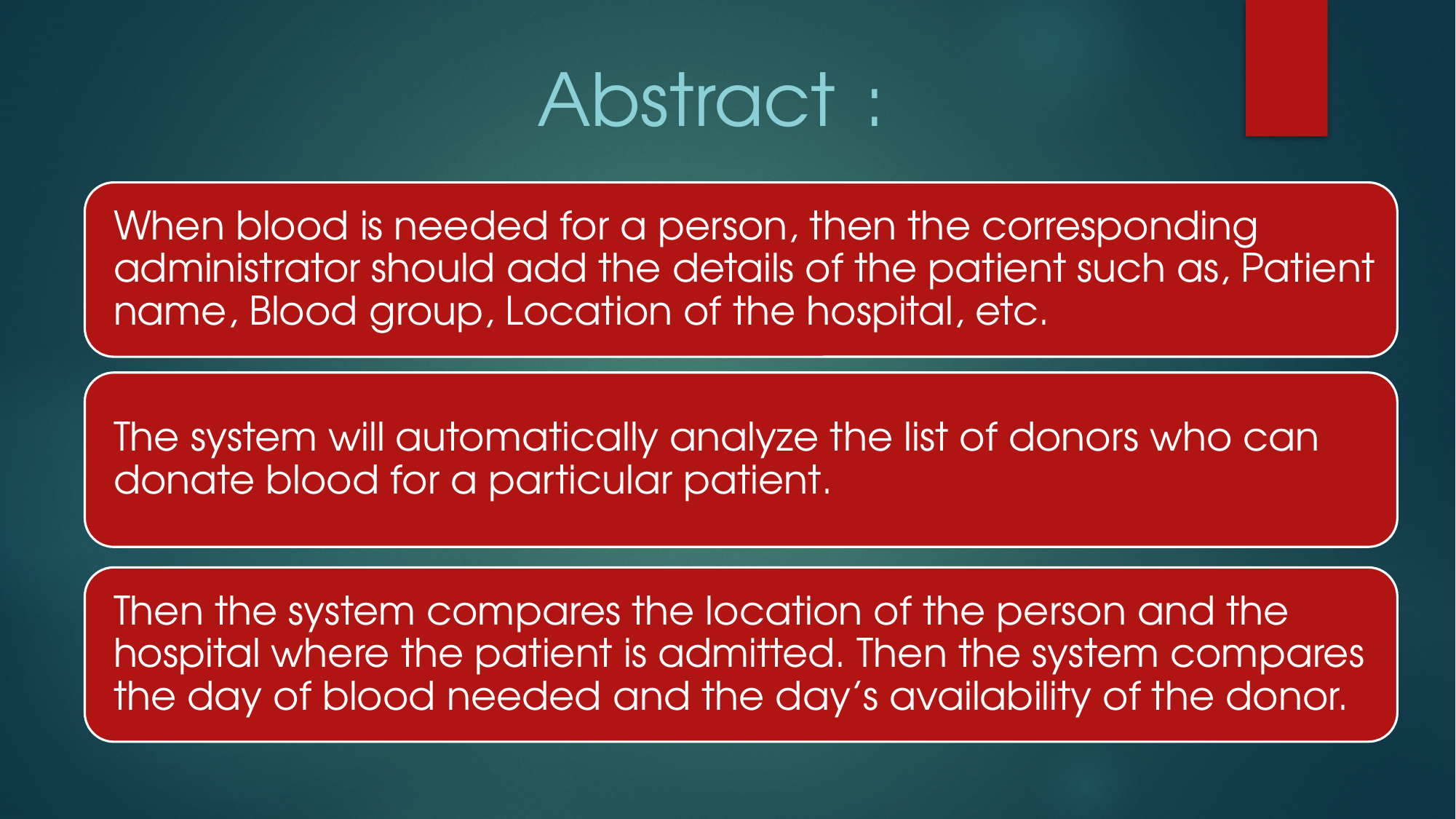

# Abstract	:
When blood is needed for a person, then the corresponding administrator should add the details of the patient such as, Patient name, Blood group, Location of the hospital, etc.
The system will automatically analyze the list of donors who can donate blood for a particular patient.
Then the system compares the location of the person and the hospital where the patient is admitted. Then the system compares the day of blood needed and the day’s availability of the donor.